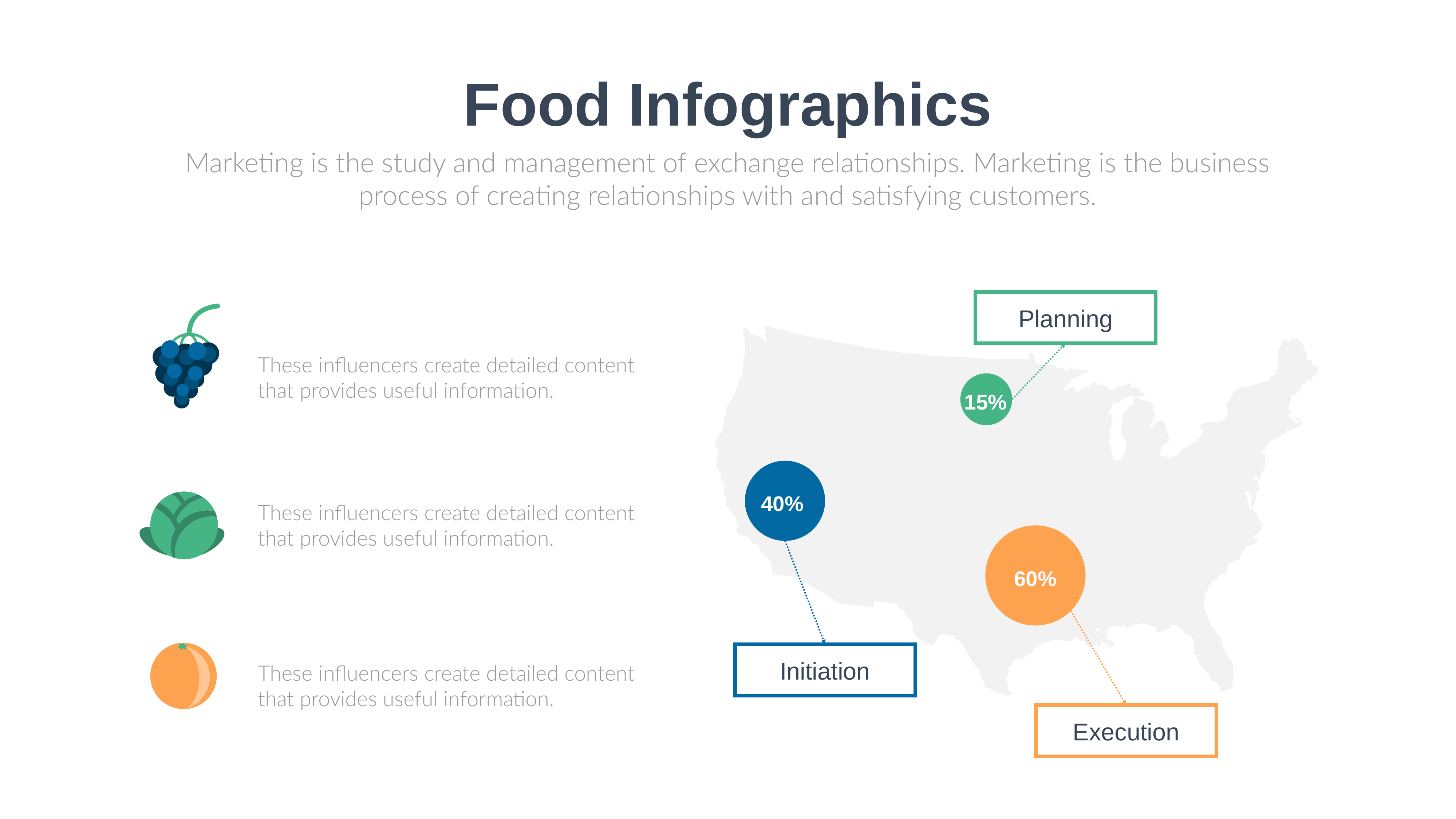

Food Infographics
Marketing is the study and management of exchange relationships. Marketing is the business process of creating relationships with and satisfying customers.
Planning

These influencers create detailed content that provides useful information.

15%

40%

These influencers create detailed content that provides useful information.

60%

Initiation
These influencers create detailed content that provides useful information.
Execution